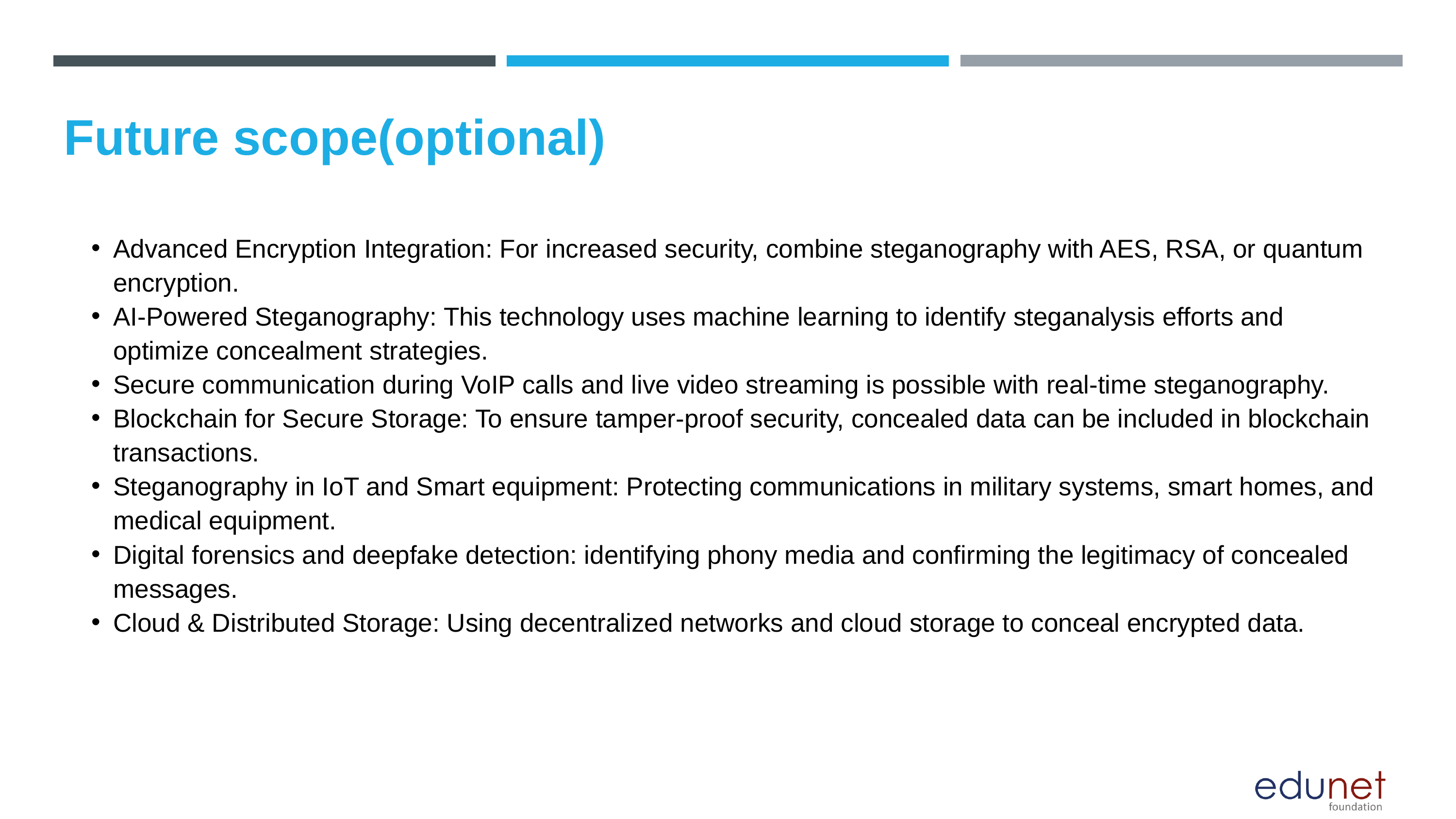

Future scope(optional)

Advanced Encryption Integration: For increased security, combine steganography with AES, RSA, or quantum encryption.
AI-Powered Steganography: This technology uses machine learning to identify steganalysis efforts and optimize concealment strategies.
Secure communication during VoIP calls and live video streaming is possible with real-time steganography.
Blockchain for Secure Storage: To ensure tamper-proof security, concealed data can be included in blockchain transactions.
Steganography in IoT and Smart equipment: Protecting communications in military systems, smart homes, and medical equipment.
Digital forensics and deepfake detection: identifying phony media and confirming the legitimacy of concealed messages.
Cloud & Distributed Storage: Using decentralized networks and cloud storage to conceal encrypted data.